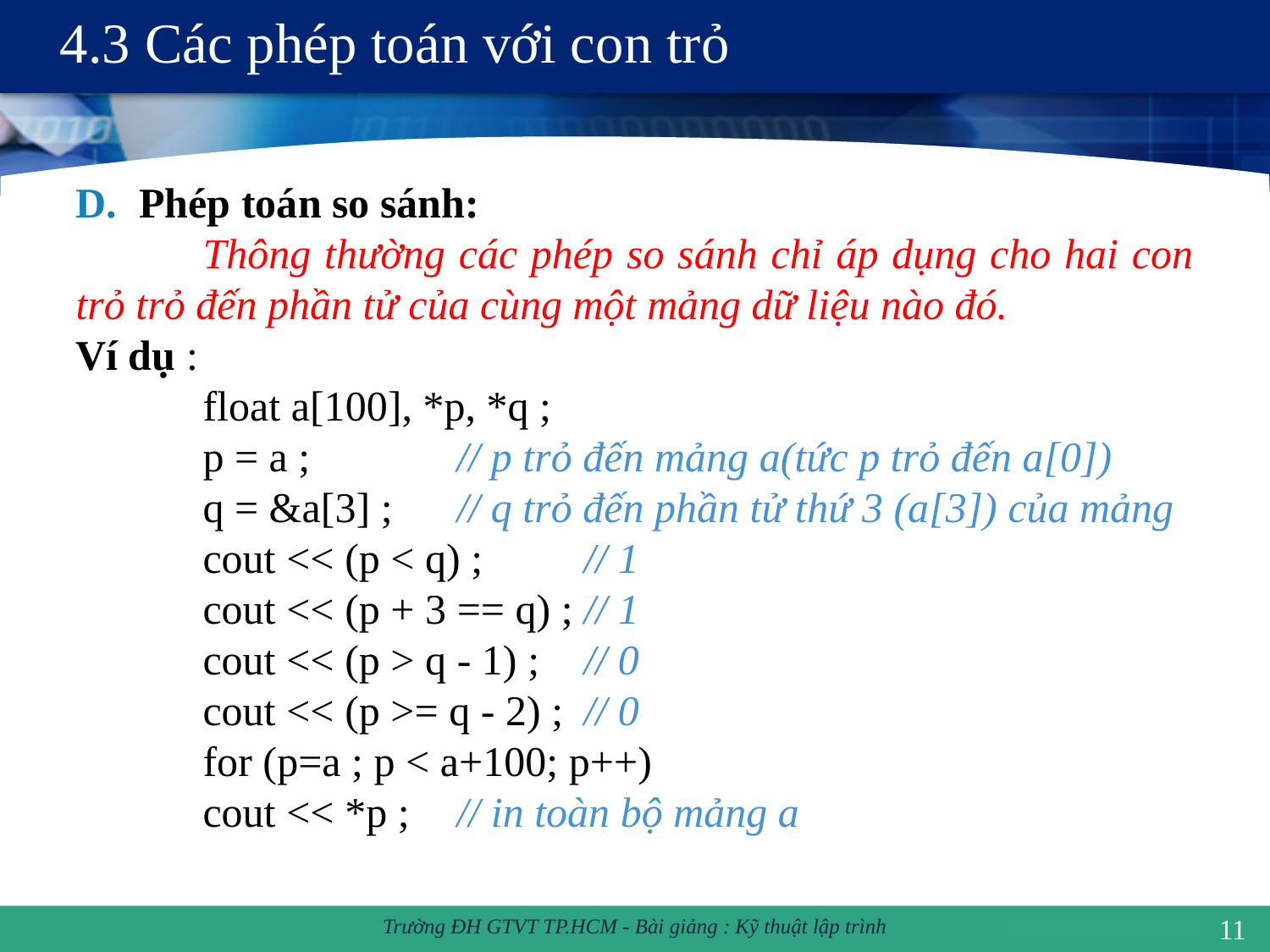

# 4.3 Các phép toán với con trỏ

Phép toán so sánh:
	Thông thường các phép so sánh chỉ áp dụng cho hai con trỏ trỏ đến phần tử của cùng một mảng dữ liệu nào đó.
Ví dụ :
	float a[100], *p, *q ;
	p = a ;		// p trỏ đến mảng a(tức p trỏ đến a[0])
	q = &a[3] ;	// q trỏ đến phần tử thứ 3 (a[3]) của mảng
	cout << (p < q) ;	// 1
	cout << (p + 3 == q) ;	// 1
	cout << (p > q - 1) ;	// 0
	cout << (p >= q - 2) ;	// 0
	for (p=a ; p < a+100; p++)
	cout << *p ;	// in toàn bộ mảng a

11
Trường ĐH GTVT TP.HCM - Bài giảng : Kỹ thuật lập trình